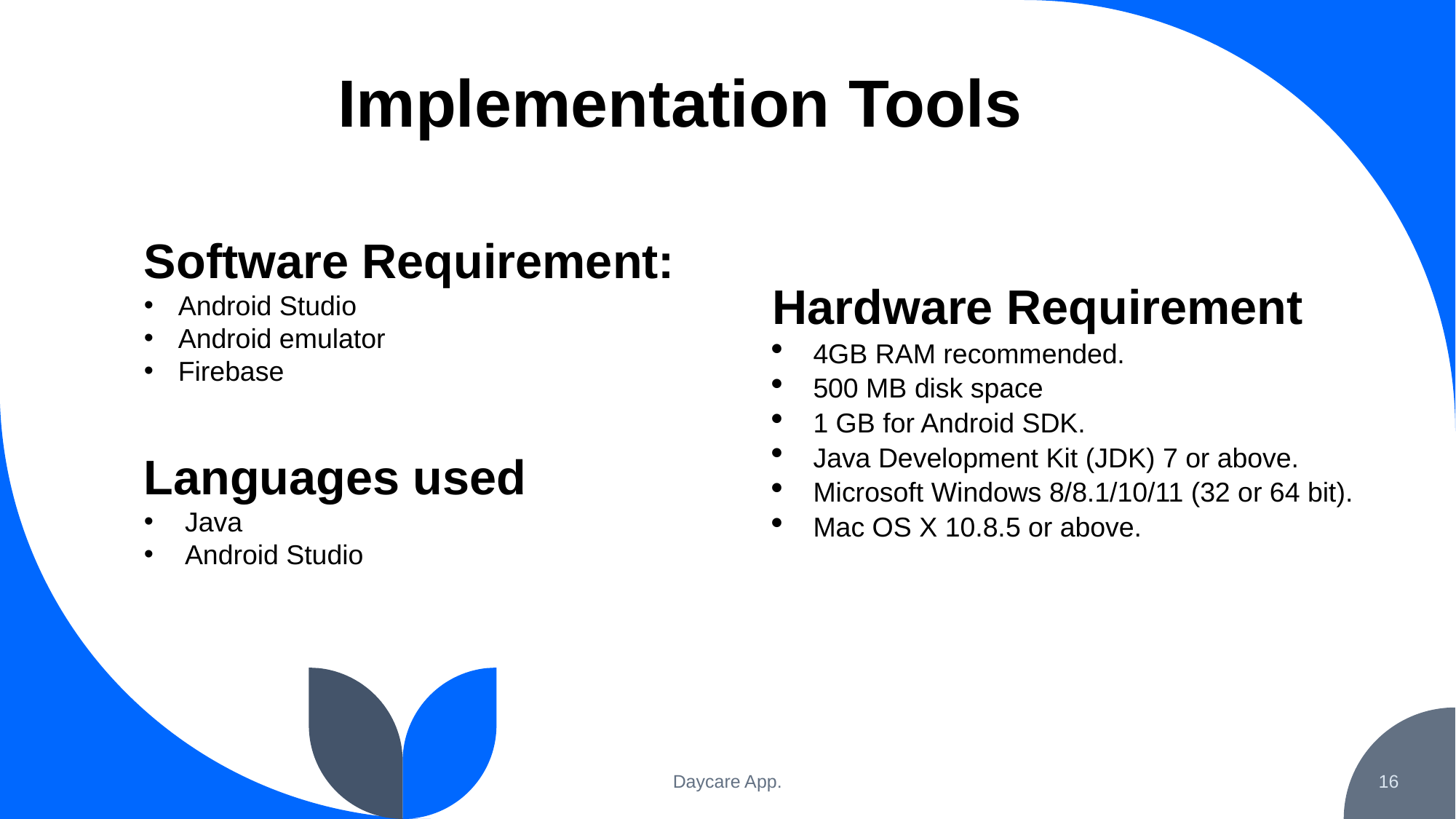

# Implementation Tools
Software Requirement:
Android Studio
Android emulator
Firebase

Hardware Requirement
4GB RAM recommended.
500 MB disk space
1 GB for Android SDK.
Java Development Kit (JDK) 7 or above.
Microsoft Windows 8/8.1/10/11 (32 or 64 bit).
Mac OS X 10.8.5 or above.

Languages used
Java
Android Studio
Daycare App.
16